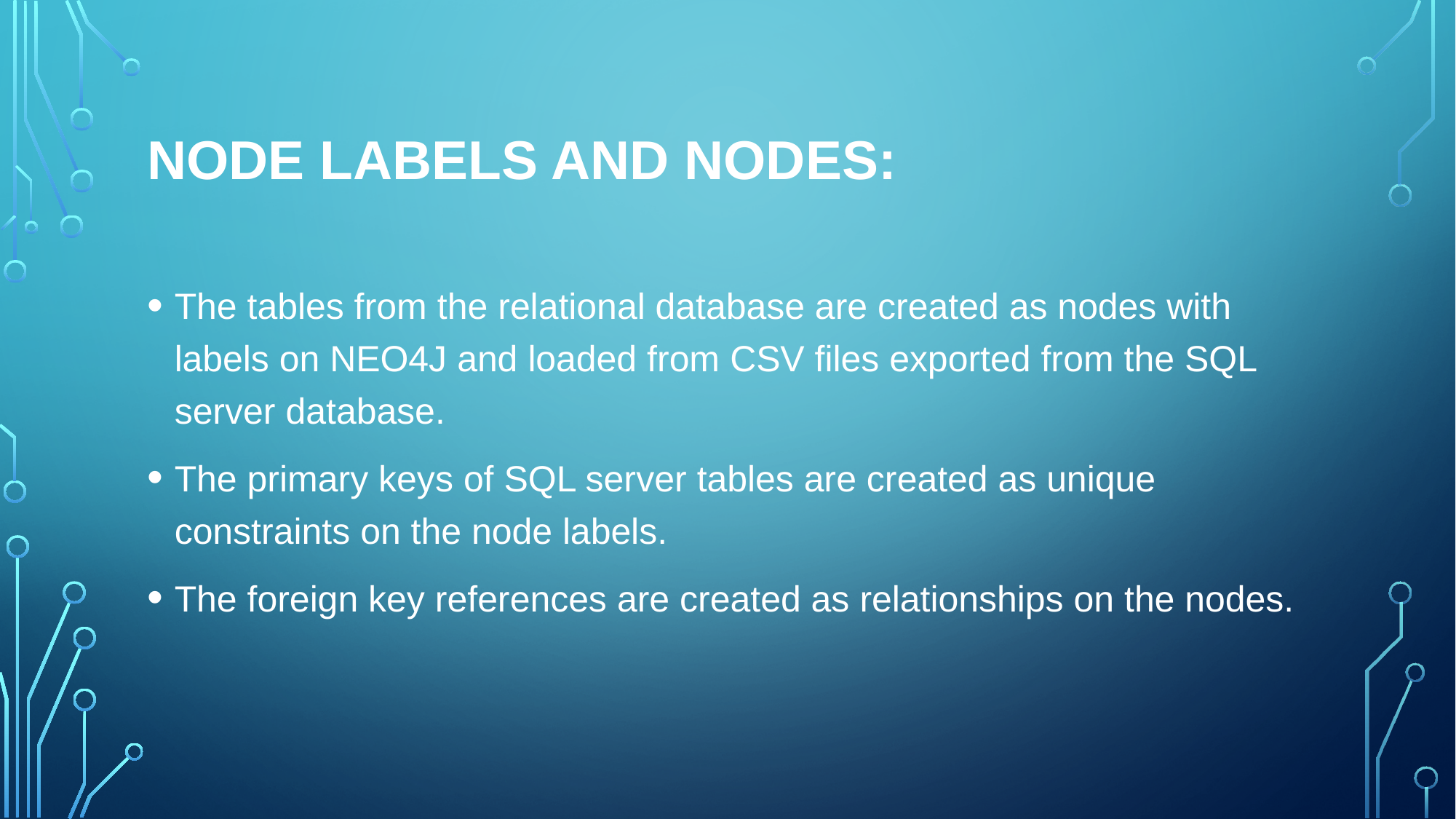

# Node LABELS and NODES:
The tables from the relational database are created as nodes with labels on NEO4J and loaded from CSV files exported from the SQL server database.
The primary keys of SQL server tables are created as unique constraints on the node labels.
The foreign key references are created as relationships on the nodes.